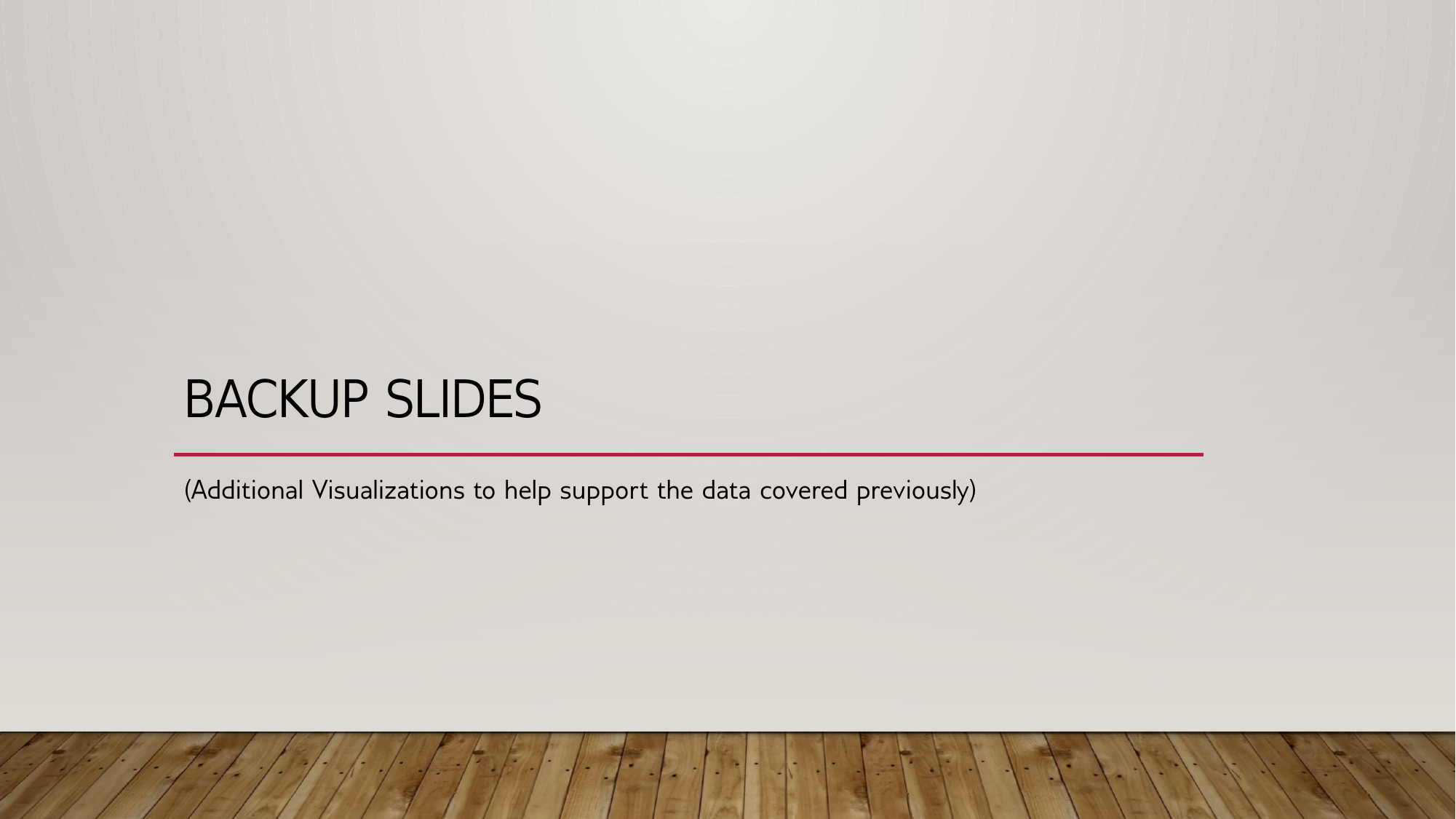

# BACKUP Slides
(Additional Visualizations to help support the data covered previously)